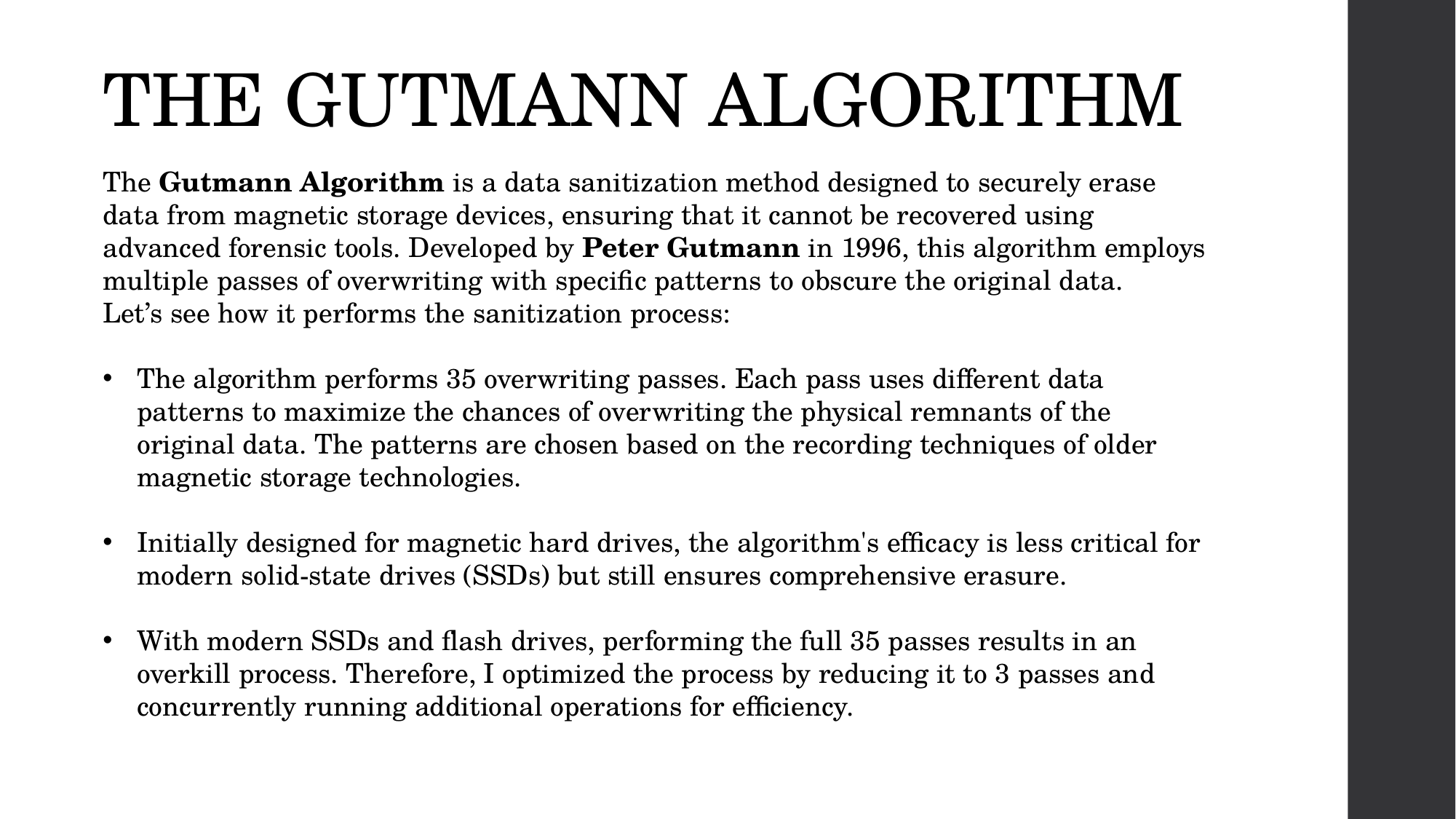

THE GUTMANN ALGORITHM
The Gutmann Algorithm is a data sanitization method designed to securely erase data from magnetic storage devices, ensuring that it cannot be recovered using advanced forensic tools. Developed by Peter Gutmann in 1996, this algorithm employs multiple passes of overwriting with specific patterns to obscure the original data.
Let’s see how it performs the sanitization process:

The algorithm performs 35 overwriting passes. Each pass uses different data patterns to maximize the chances of overwriting the physical remnants of the original data. The patterns are chosen based on the recording techniques of older magnetic storage technologies.

Initially designed for magnetic hard drives, the algorithm's efficacy is less critical for modern solid-state drives (SSDs) but still ensures comprehensive erasure.

With modern SSDs and flash drives, performing the full 35 passes results in an overkill process. Therefore, I optimized the process by reducing it to 3 passes and concurrently running additional operations for efficiency.